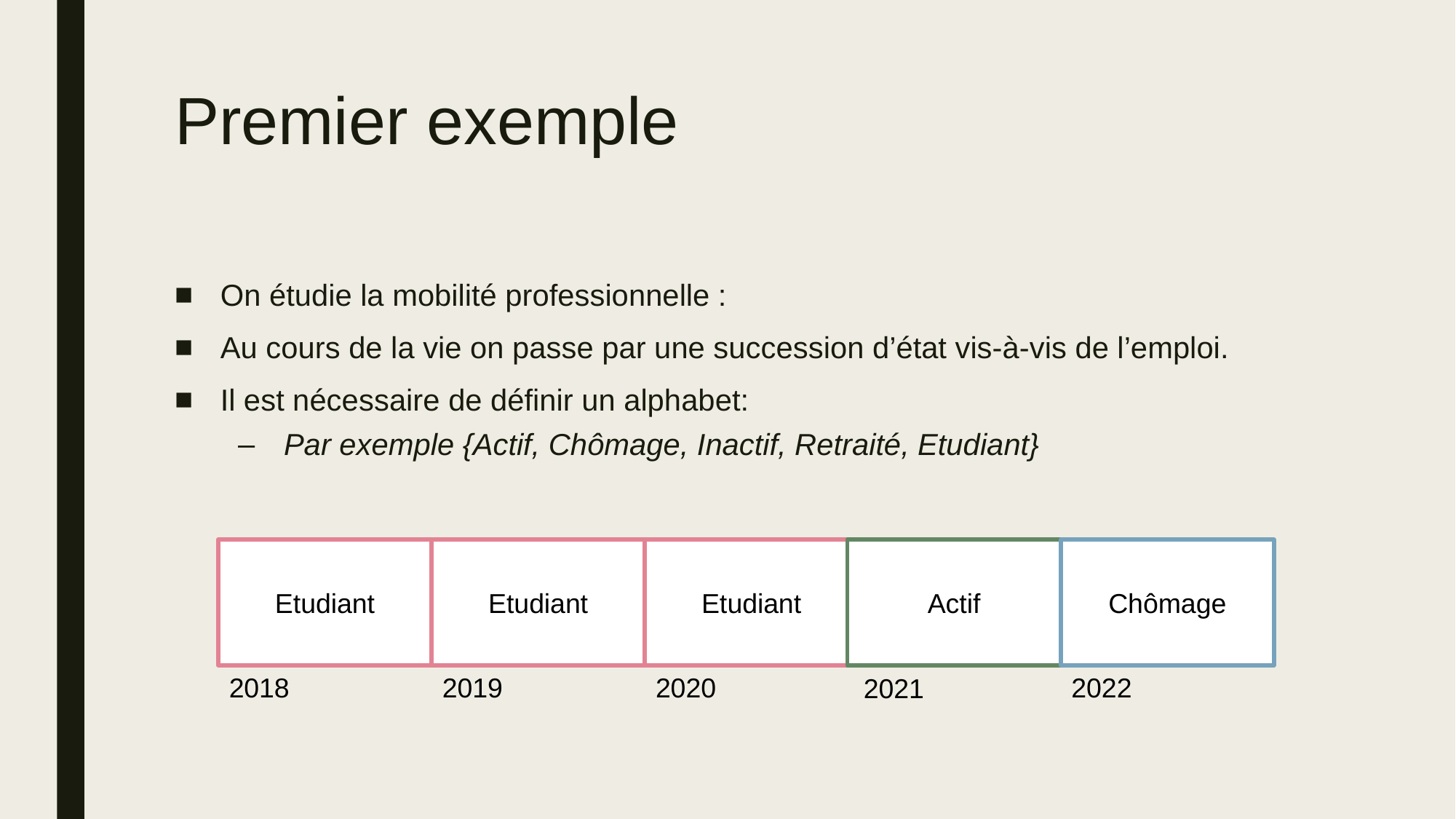

# Premier exemple
On étudie la mobilité professionnelle :
Au cours de la vie on passe par une succession d’état vis-à-vis de l’emploi.
Il est nécessaire de définir un alphabet:
Par exemple {Actif, Chômage, Inactif, Retraité, Etudiant}

Chômage
Etudiant
Etudiant
Etudiant
Actif
2018
2019
2020
2022
2021